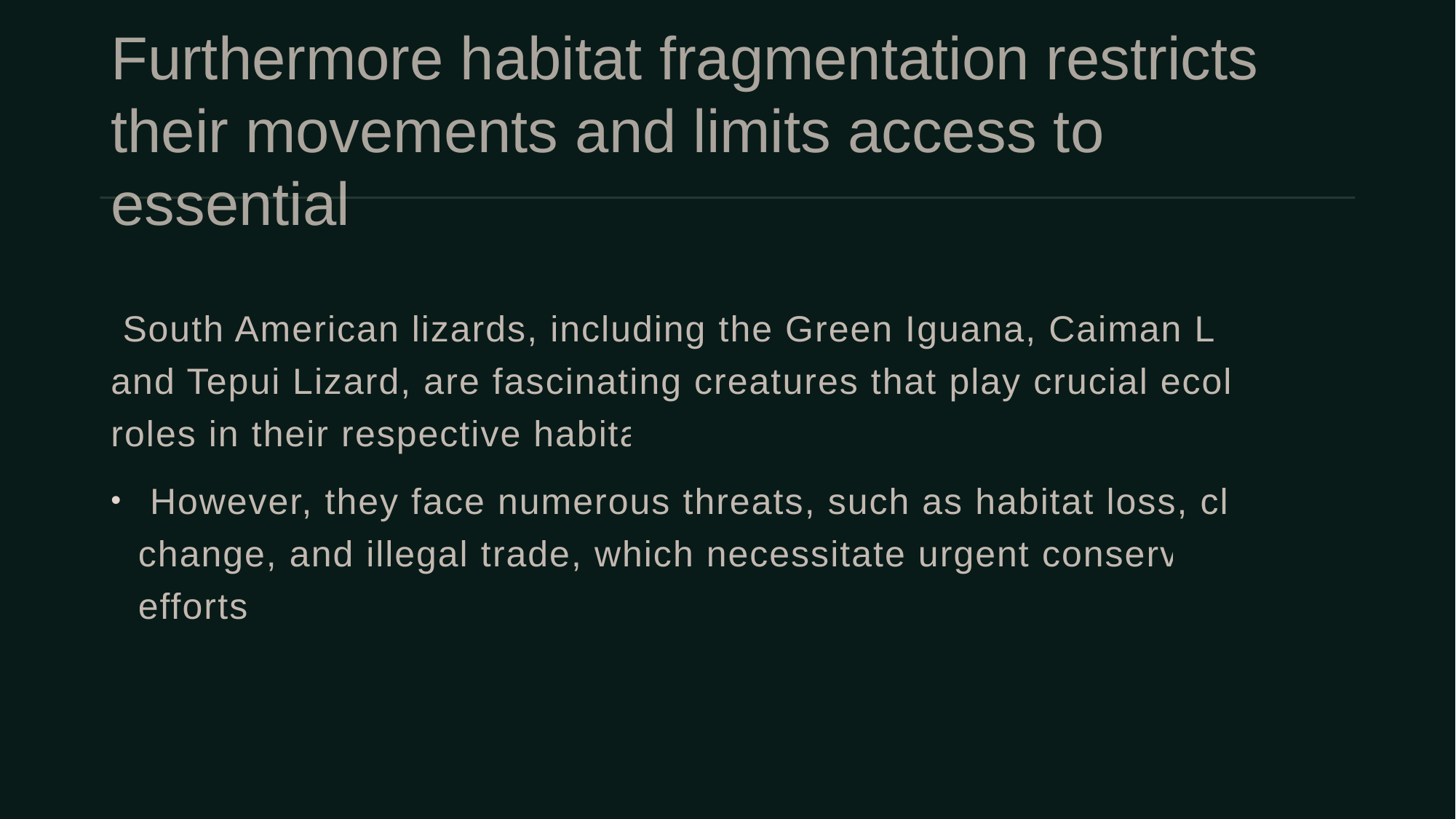

# Furthermore habitat fragmentation restricts their movements and limits access to essential
 South American lizards, including the Green Iguana, Caiman Lizard, and Tepui Lizard, are fascinating creatures that play crucial ecological roles in their respective habitats.
 However, they face numerous threats, such as habitat loss, climate change, and illegal trade, which necessitate urgent conservation efforts.